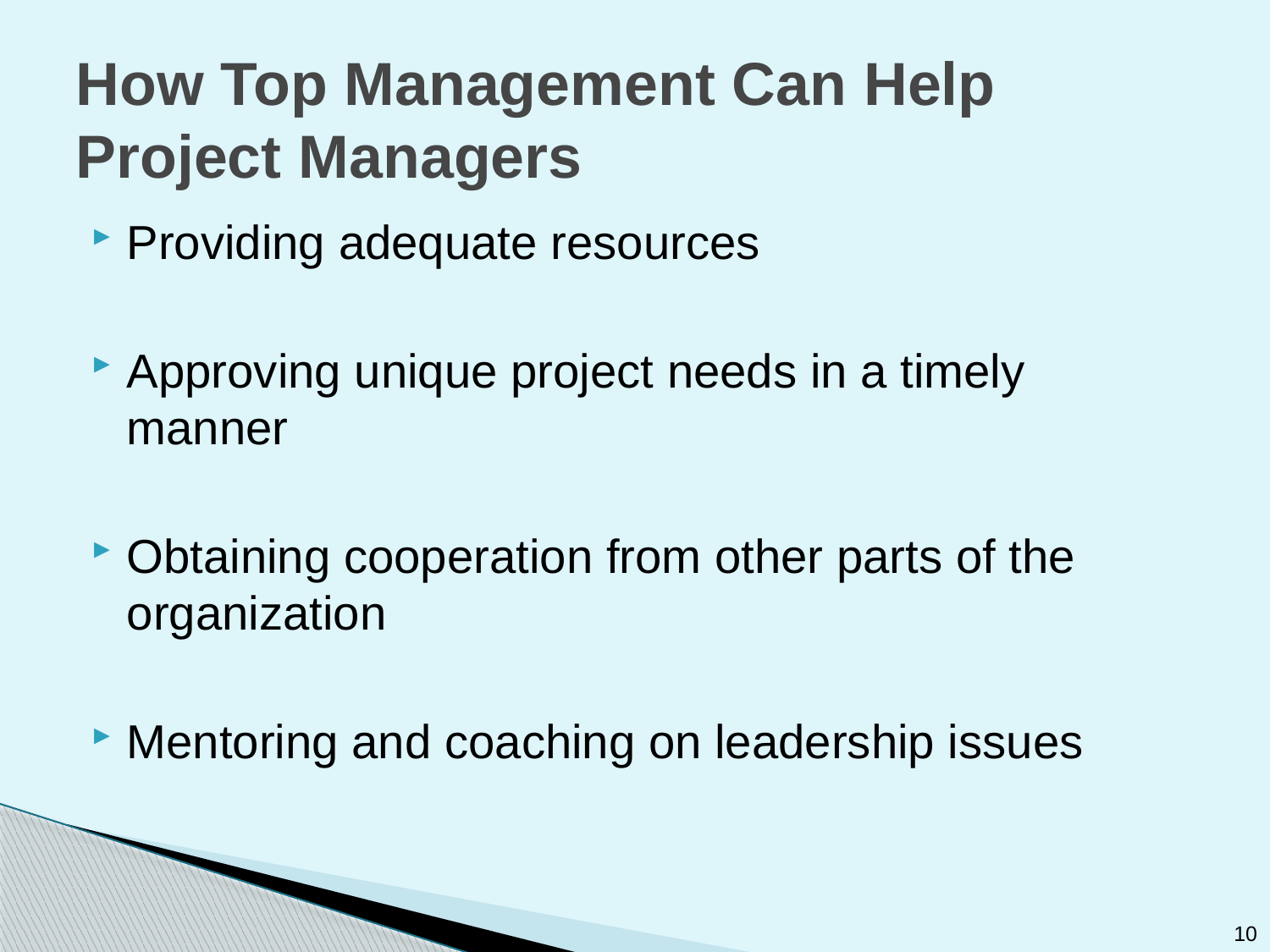

# How Top Management Can Help Project Managers
Providing adequate resources

Approving unique project needs in a timely manner

Obtaining cooperation from other parts of the organization

Mentoring and coaching on leadership issues
10